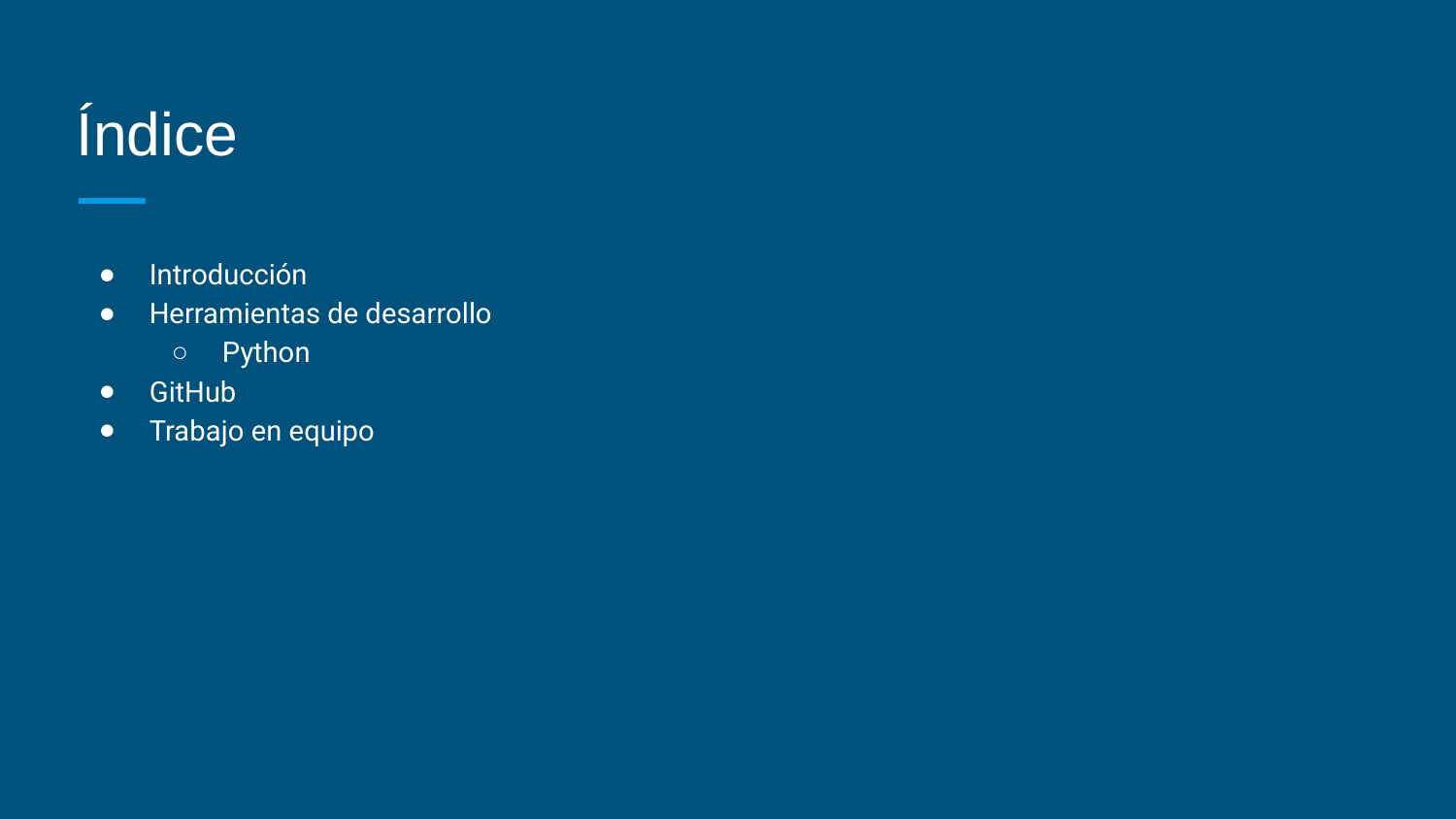

# Índice
Introducción
Herramientas de desarrollo
Python
GitHub
Trabajo en equipo